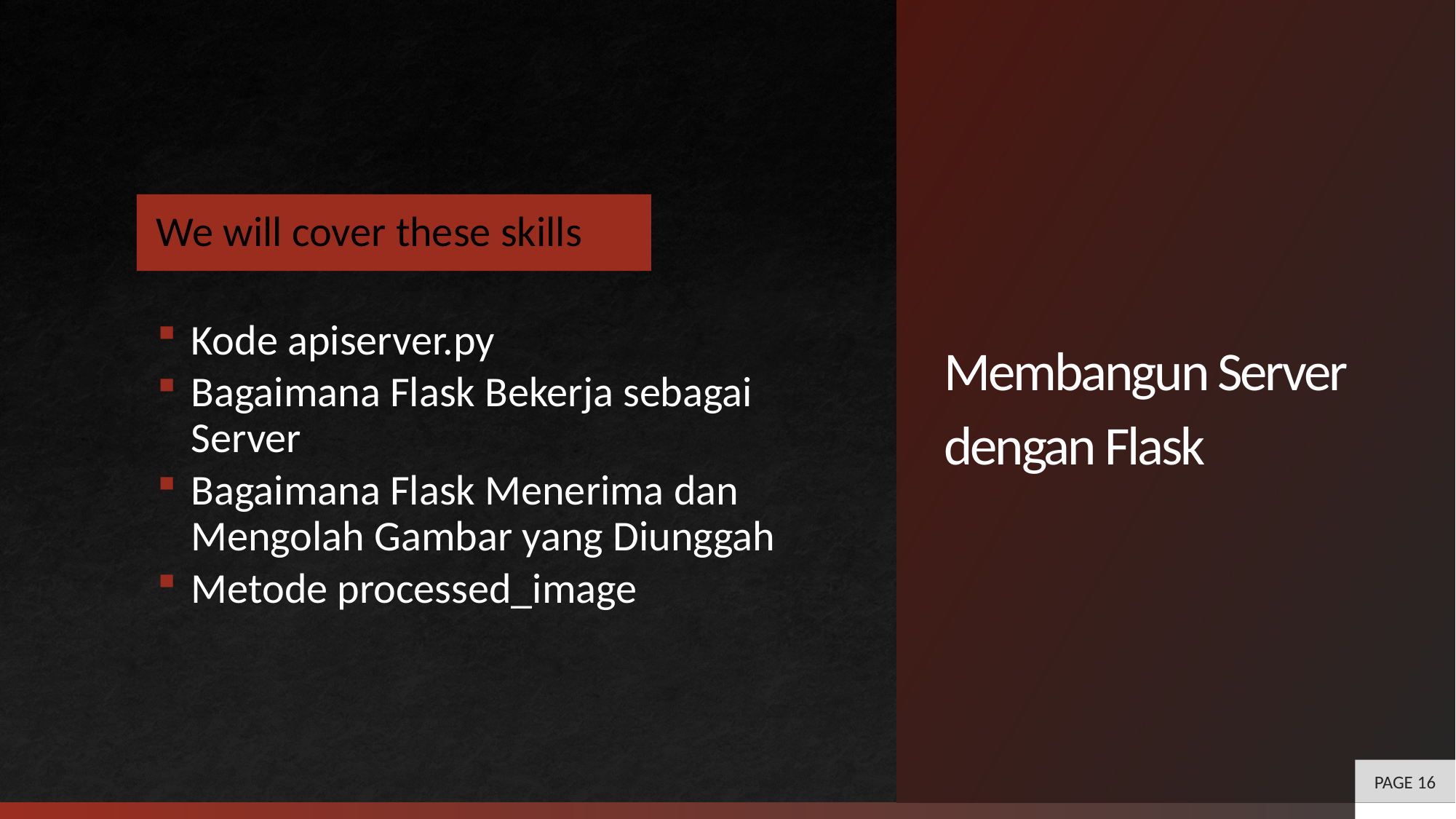

# Membangun Server dengan Flask
Kode apiserver.py
Bagaimana Flask Bekerja sebagai Server
Bagaimana Flask Menerima dan Mengolah Gambar yang Diunggah
Metode processed_image
We will cover these skills
PAGE 16